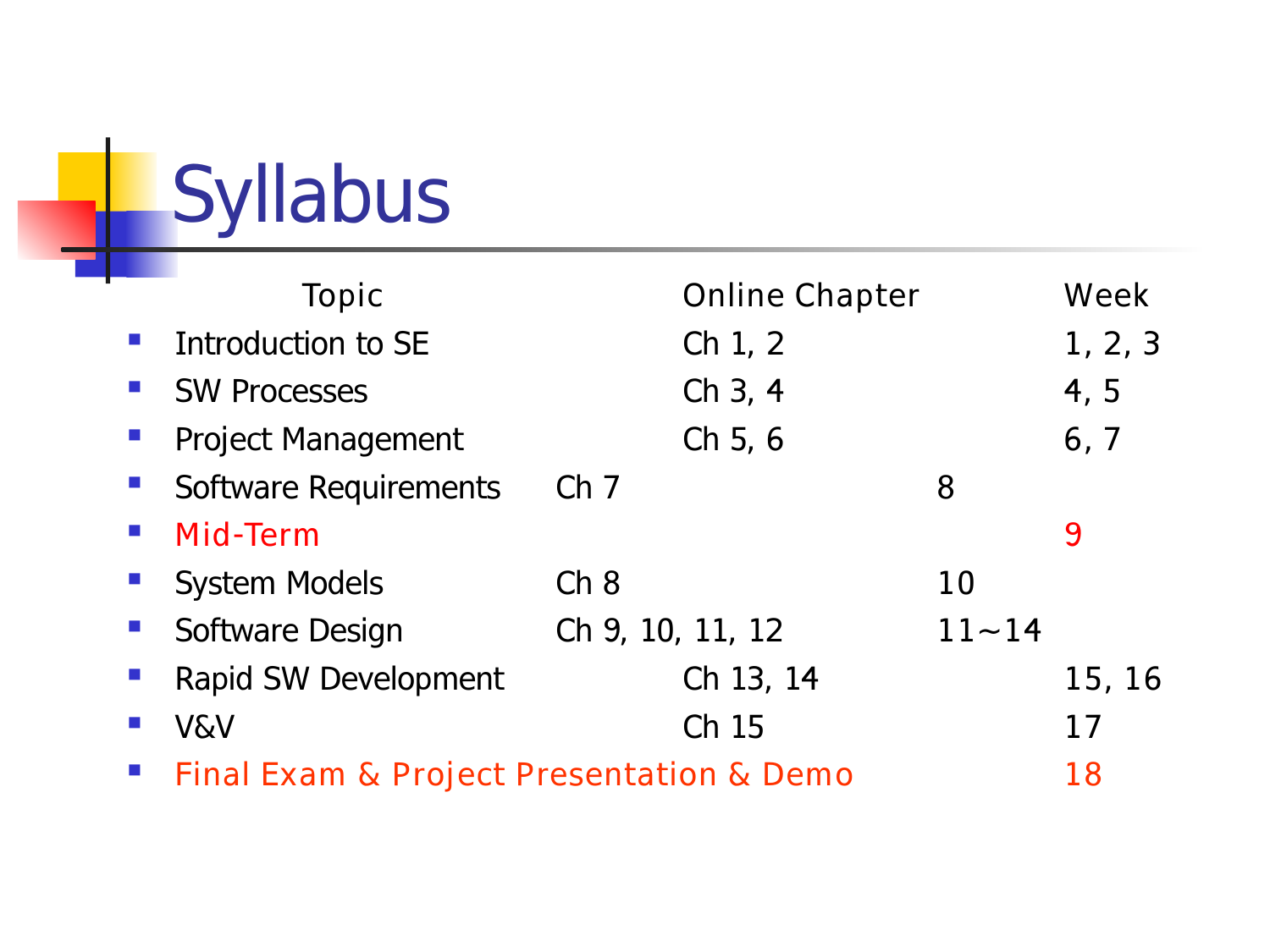

# Syllabus
		Topic			Online Chapter    	Week
Introduction to SE		Ch 1, 2			1, 2, 3
SW Processes			Ch 3, 4	  		4, 5
Project Management		Ch 5, 6			6, 7
Software Requirements 	Ch 7			8
Mid-Term				  		9
System Models		Ch 8			10
Software Design		Ch 9, 10, 11, 12		11~14
Rapid SW Development		Ch 13, 14		15, 16
V&V 				Ch 15			17
Final Exam & Project Presentation & Demo 		18